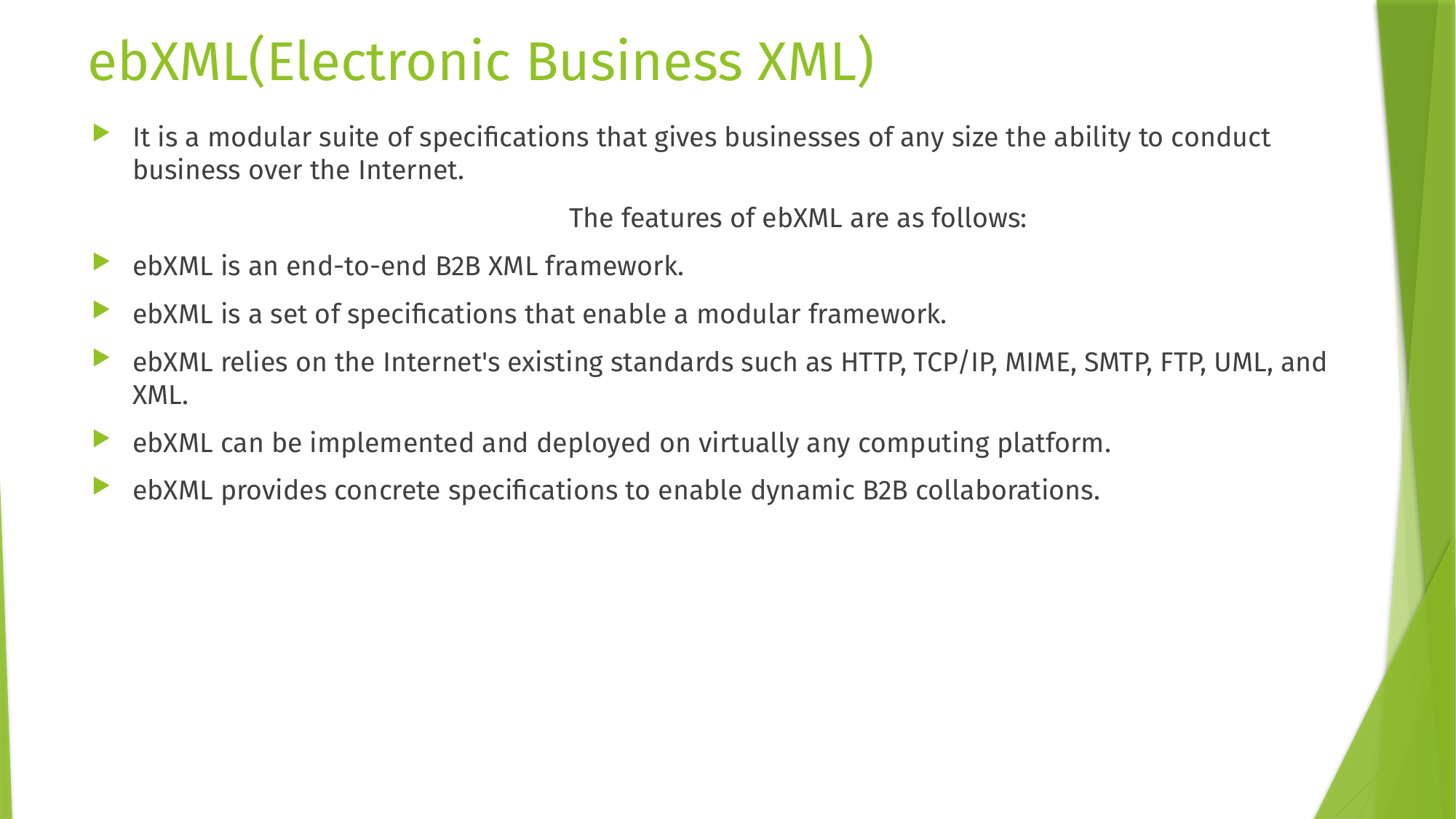

# ebXML(Electronic Business XML)
It is a modular suite of specifications that gives businesses of any size the ability to conduct business over the Internet.
					The features of ebXML are as follows:
ebXML is an end-to-end B2B XML framework.
ebXML is a set of specifications that enable a modular framework.
ebXML relies on the Internet's existing standards such as HTTP, TCP/IP, MIME, SMTP, FTP, UML, and XML.
ebXML can be implemented and deployed on virtually any computing platform.
ebXML provides concrete specifications to enable dynamic B2B collaborations.